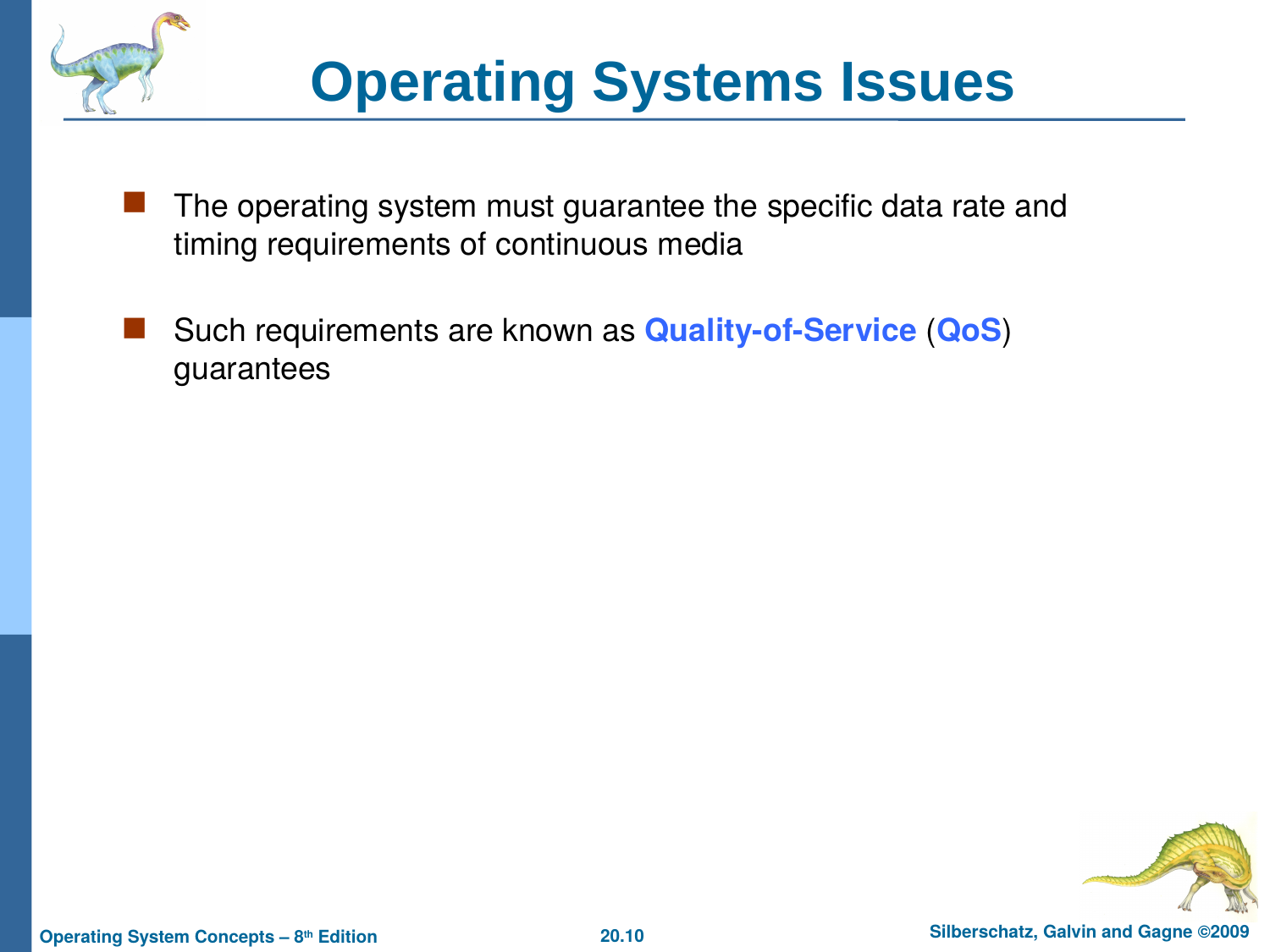

# Operating Systems Issues
The operating system must guarantee the specific data rate and timing requirements of continuous media
Such requirements are known as Quality-of-Service (QoS) guarantees